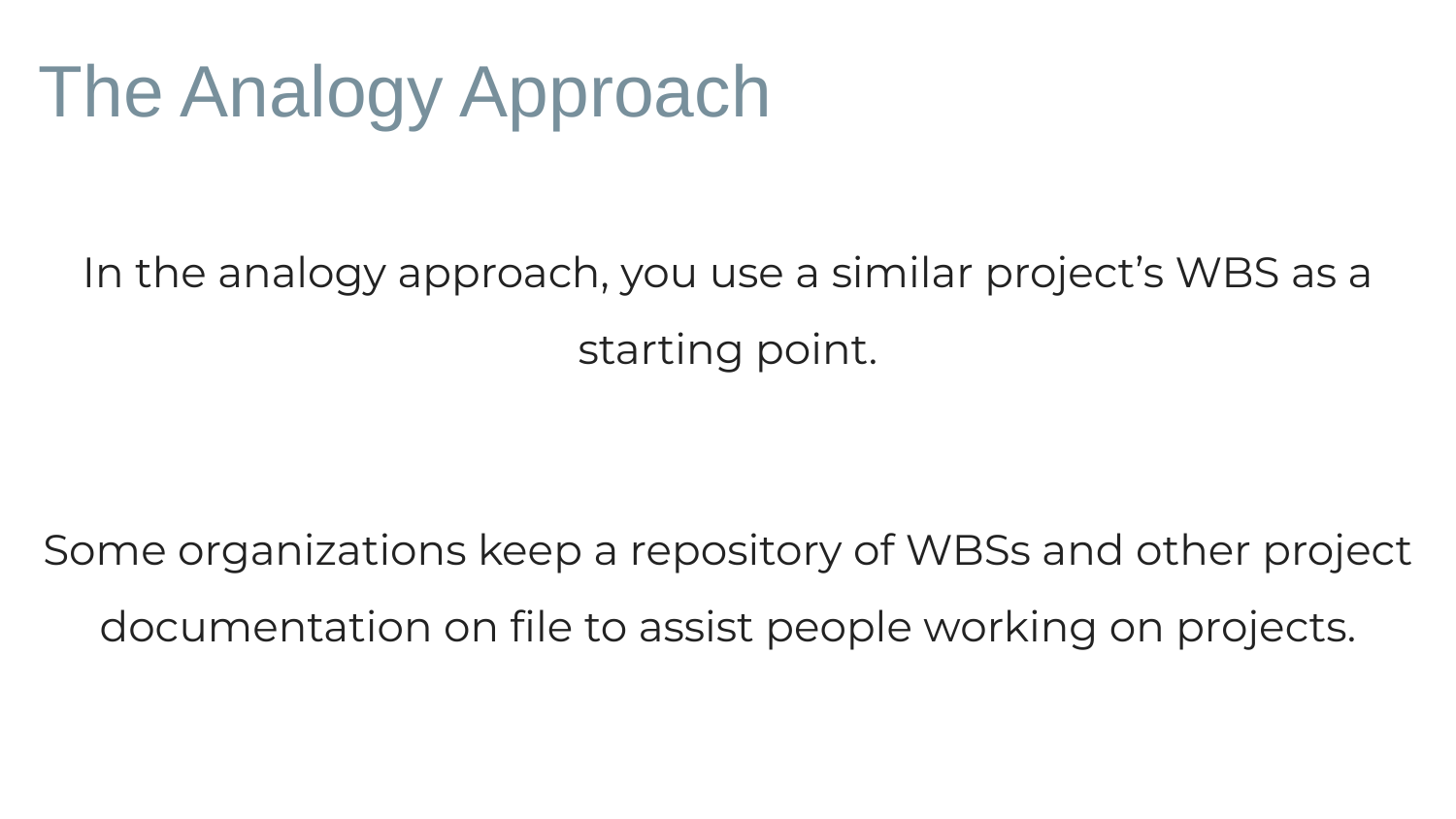

# The Analogy Approach
In the analogy approach, you use a similar project’s WBS as a starting point.

Some organizations keep a repository of WBSs and other project documentation on file to assist people working on projects.